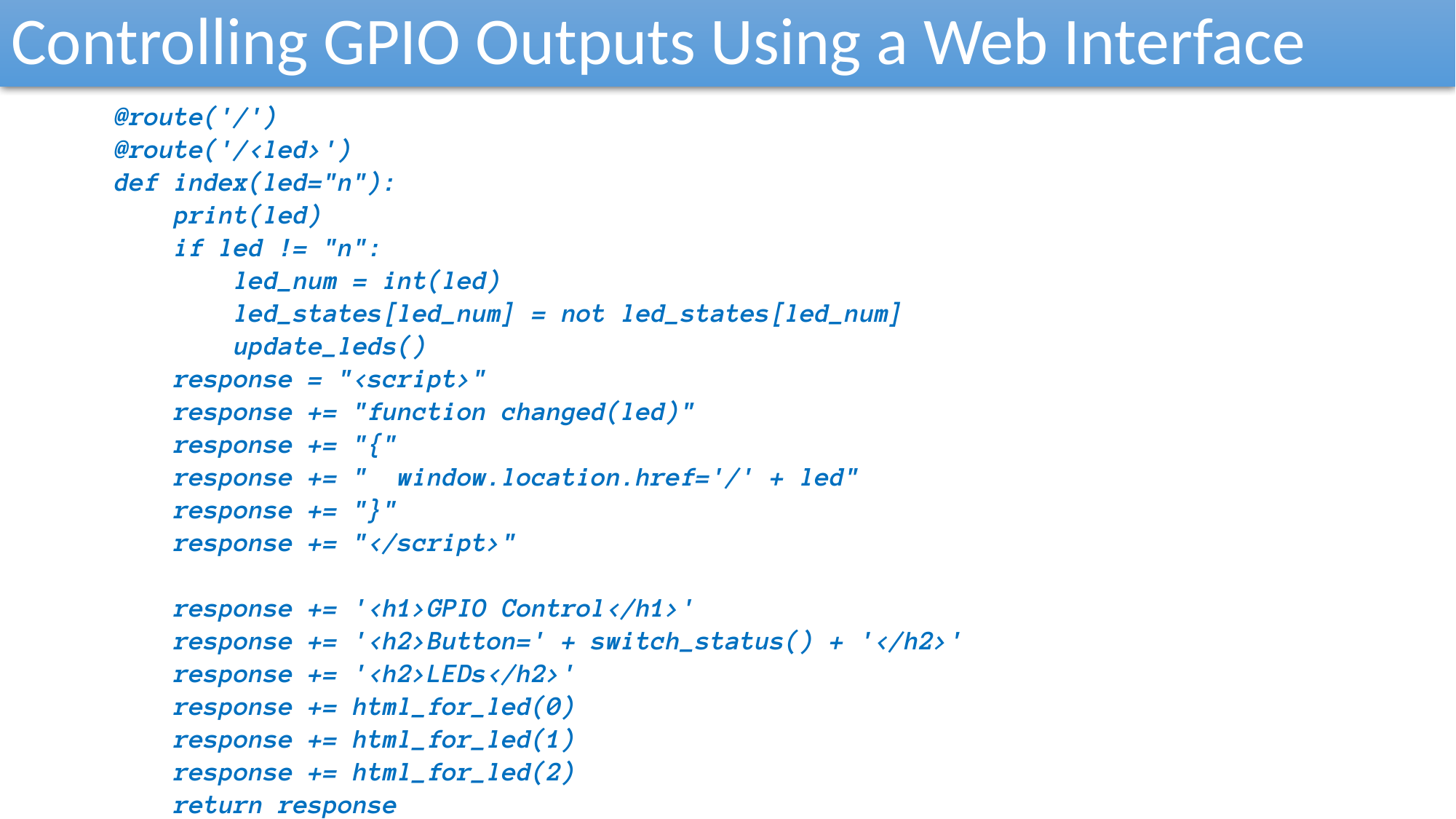

Controlling GPIO Outputs Using a Web Interface
@route('/')
@route('/<led>')
def index(led="n"):
    print(led)
    if led != "n":
        led_num = int(led)
        led_states[led_num] = not led_states[led_num]
        update_leds()
    response = "<script>"
    response += "function changed(led)"
    response += "{"
    response += "  window.location.href='/' + led"
    response += "}"
    response += "</script>"

    response += '<h1>GPIO Control</h1>'
    response += '<h2>Button=' + switch_status() + '</h2>'
    response += '<h2>LEDs</h2>'
    response += html_for_led(0)
    response += html_for_led(1)
    response += html_for_led(2)
    return response